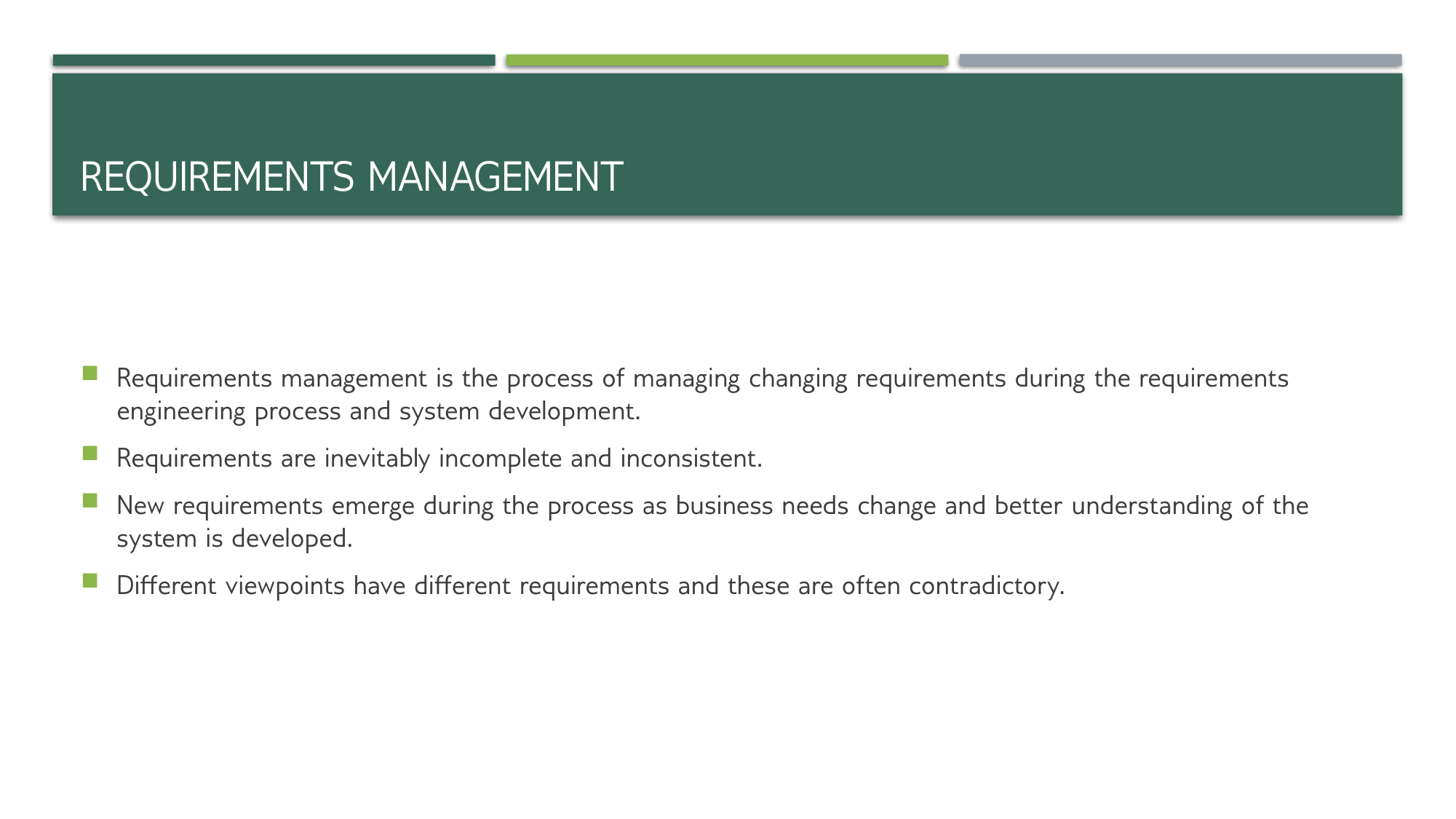

# Requirements management
Requirements management is the process of managing changing requirements during the requirements engineering process and system development.
Requirements are inevitably incomplete and inconsistent.
New requirements emerge during the process as business needs change and better understanding of the system is developed.
Different viewpoints have different requirements and these are often contradictory.